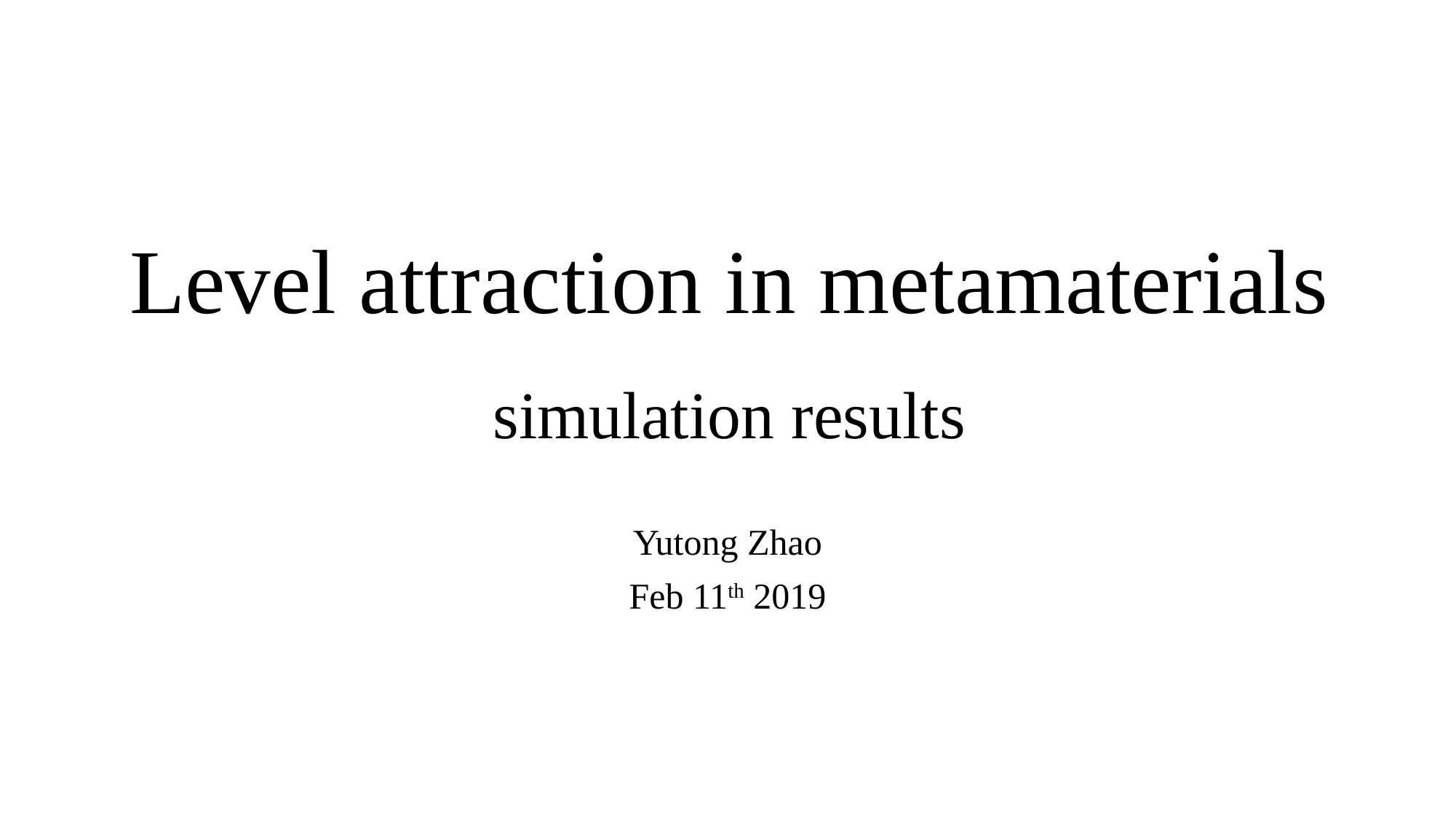

# Level attraction in metamaterials simulation results
Yutong Zhao
Feb 11th 2019